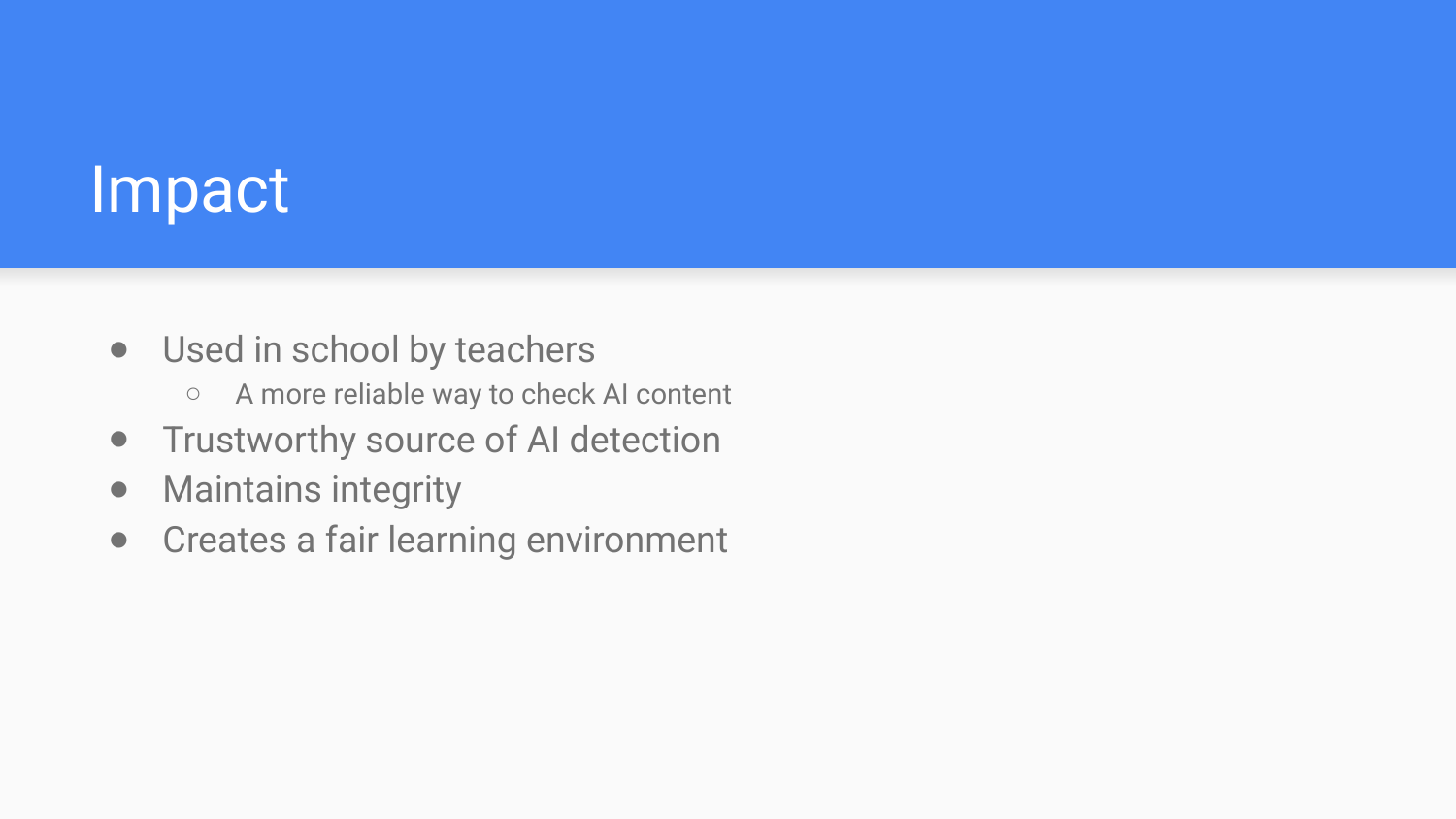

# Impact
Used in school by teachers
A more reliable way to check AI content
Trustworthy source of AI detection
Maintains integrity
Creates a fair learning environment